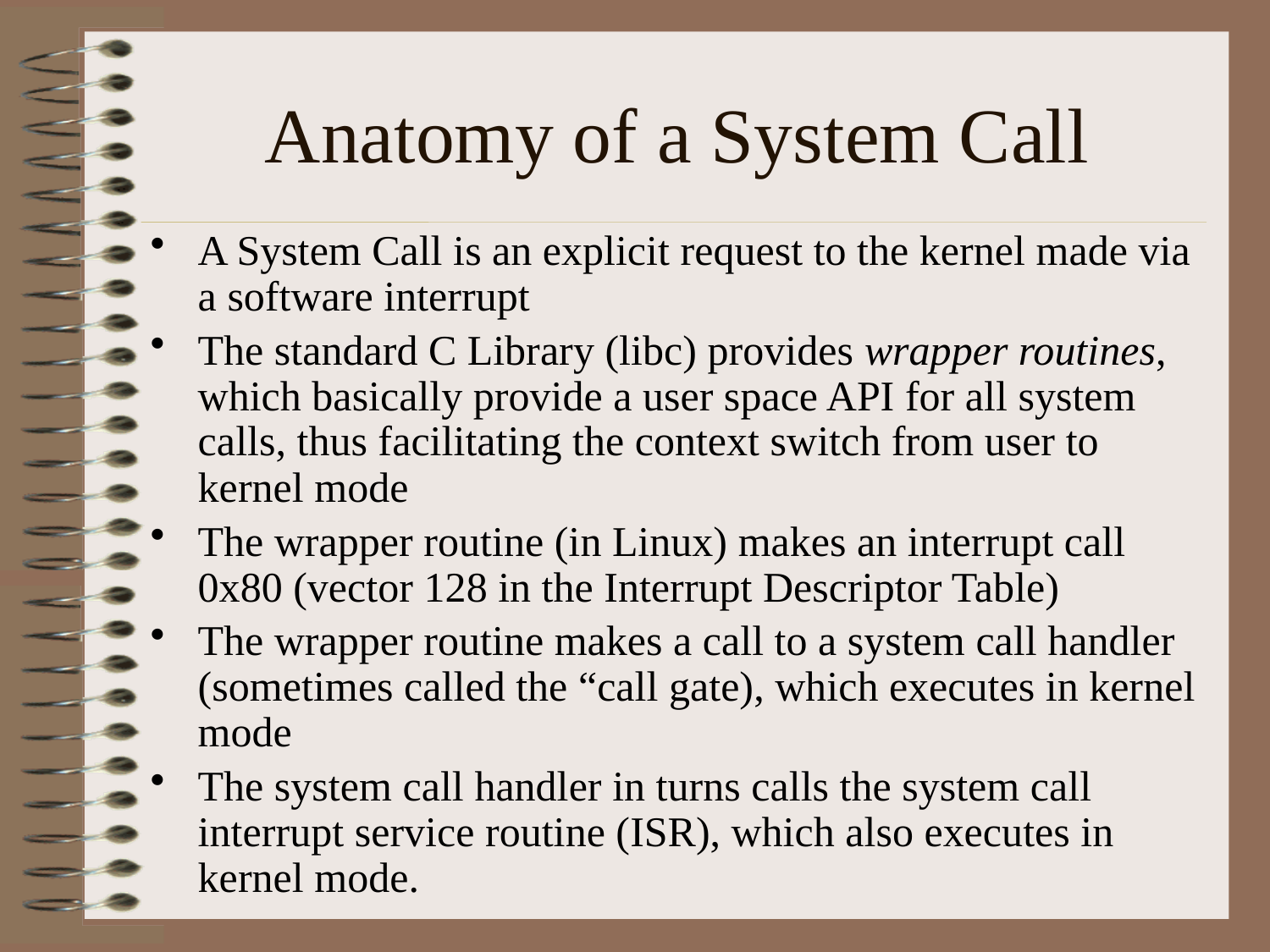

# Anatomy of a System Call
A System Call is an explicit request to the kernel made via a software interrupt
The standard C Library (libc) provides wrapper routines, which basically provide a user space API for all system calls, thus facilitating the context switch from user to kernel mode
The wrapper routine (in Linux) makes an interrupt call 0x80 (vector 128 in the Interrupt Descriptor Table)
The wrapper routine makes a call to a system call handler (sometimes called the “call gate), which executes in kernel mode
The system call handler in turns calls the system call interrupt service routine (ISR), which also executes in kernel mode.